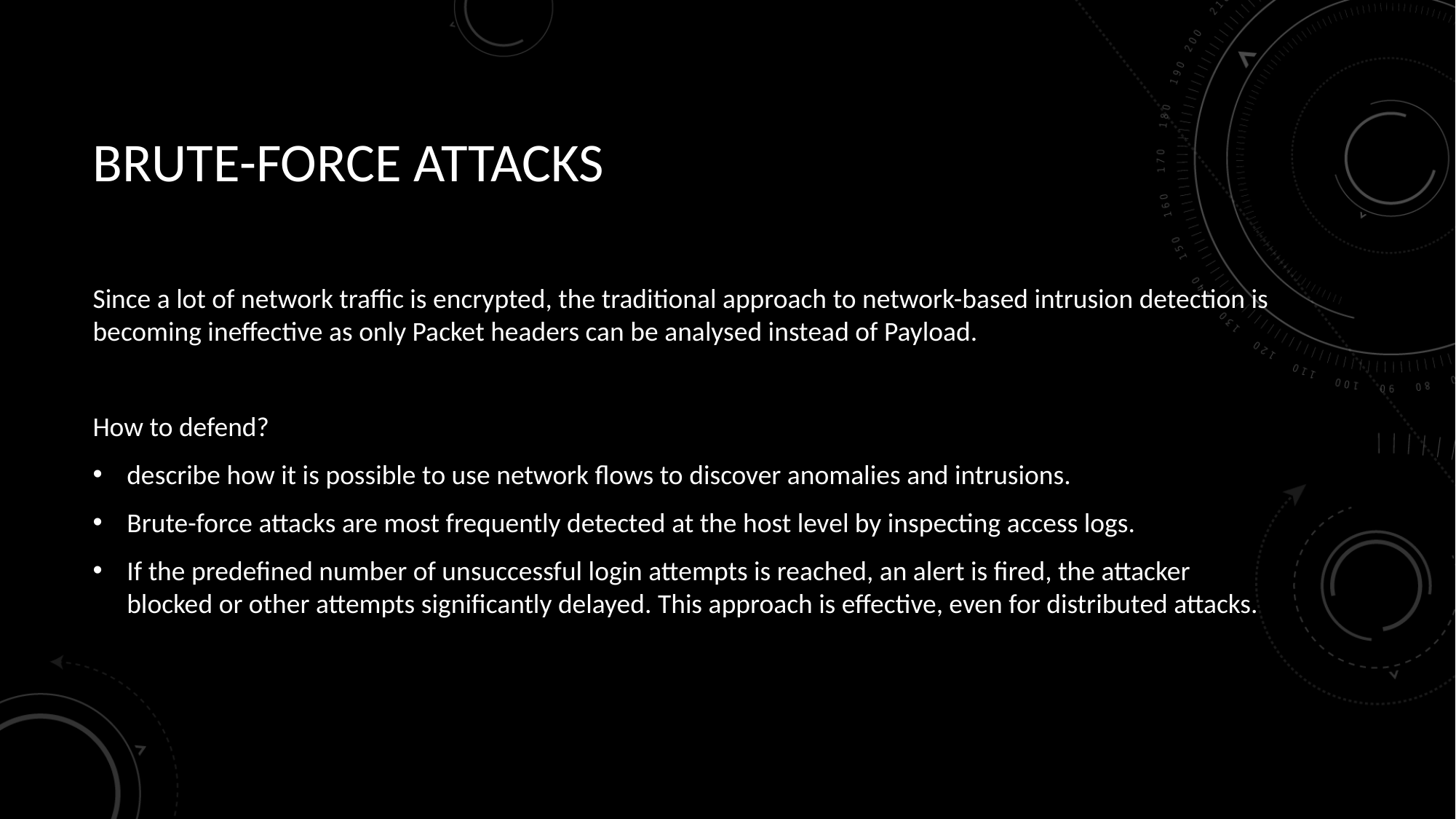

# Brute-Force Attacks
Since a lot of network traffic is encrypted, the traditional approach to network-based intrusion detection is becoming ineffective as only Packet headers can be analysed instead of Payload.

How to defend?
describe how it is possible to use network flows to discover anomalies and intrusions.
Brute-force attacks are most frequently detected at the host level by inspecting access logs.
If the predefined number of unsuccessful login attempts is reached, an alert is fired, the attacker blocked or other attempts significantly delayed. This approach is effective, even for distributed attacks.